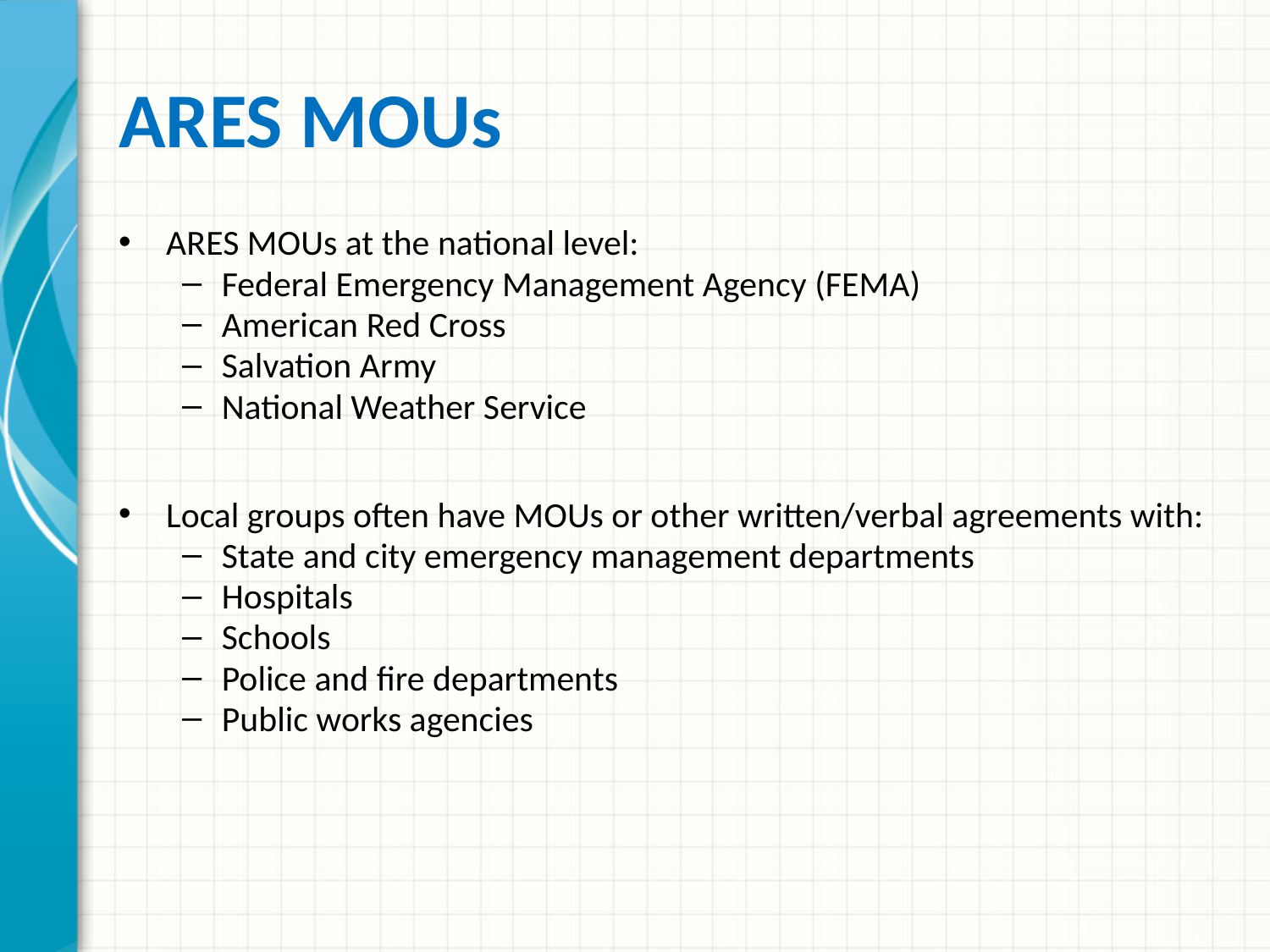

# ARES MOUs
ARES MOUs at the national level:
Federal Emergency Management Agency (FEMA)
American Red Cross
Salvation Army
National Weather Service

Local groups often have MOUs or other written/verbal agreements with:
State and city emergency management departments
Hospitals
Schools
Police and fire departments
Public works agencies